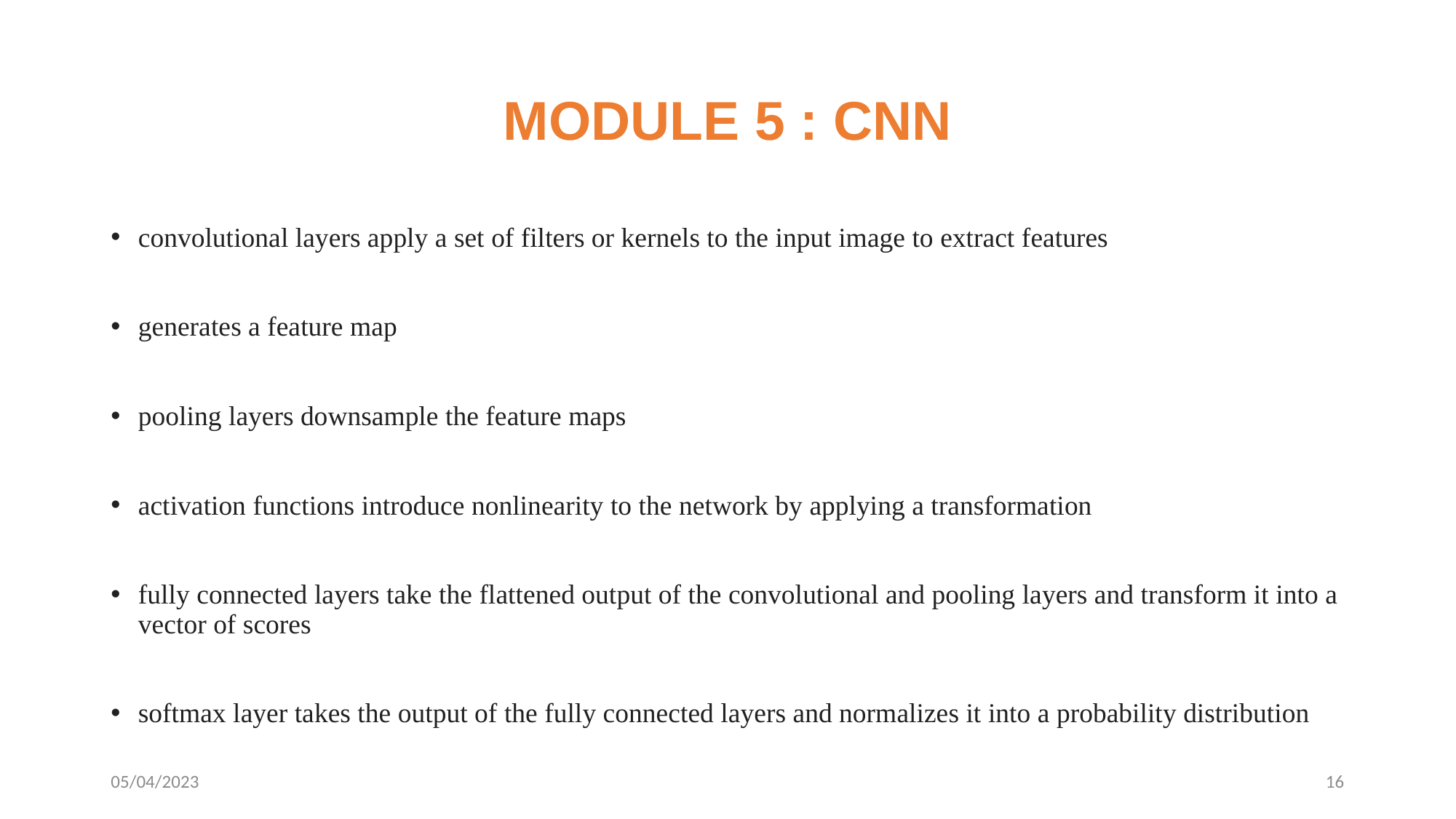

# MODULE 5 : CNN
convolutional layers apply a set of filters or kernels to the input image to extract features

generates a feature map

pooling layers downsample the feature maps

activation functions introduce nonlinearity to the network by applying a transformation

fully connected layers take the flattened output of the convolutional and pooling layers and transform it into a vector of scores

softmax layer takes the output of the fully connected layers and normalizes it into a probability distribution

05/04/2023
16